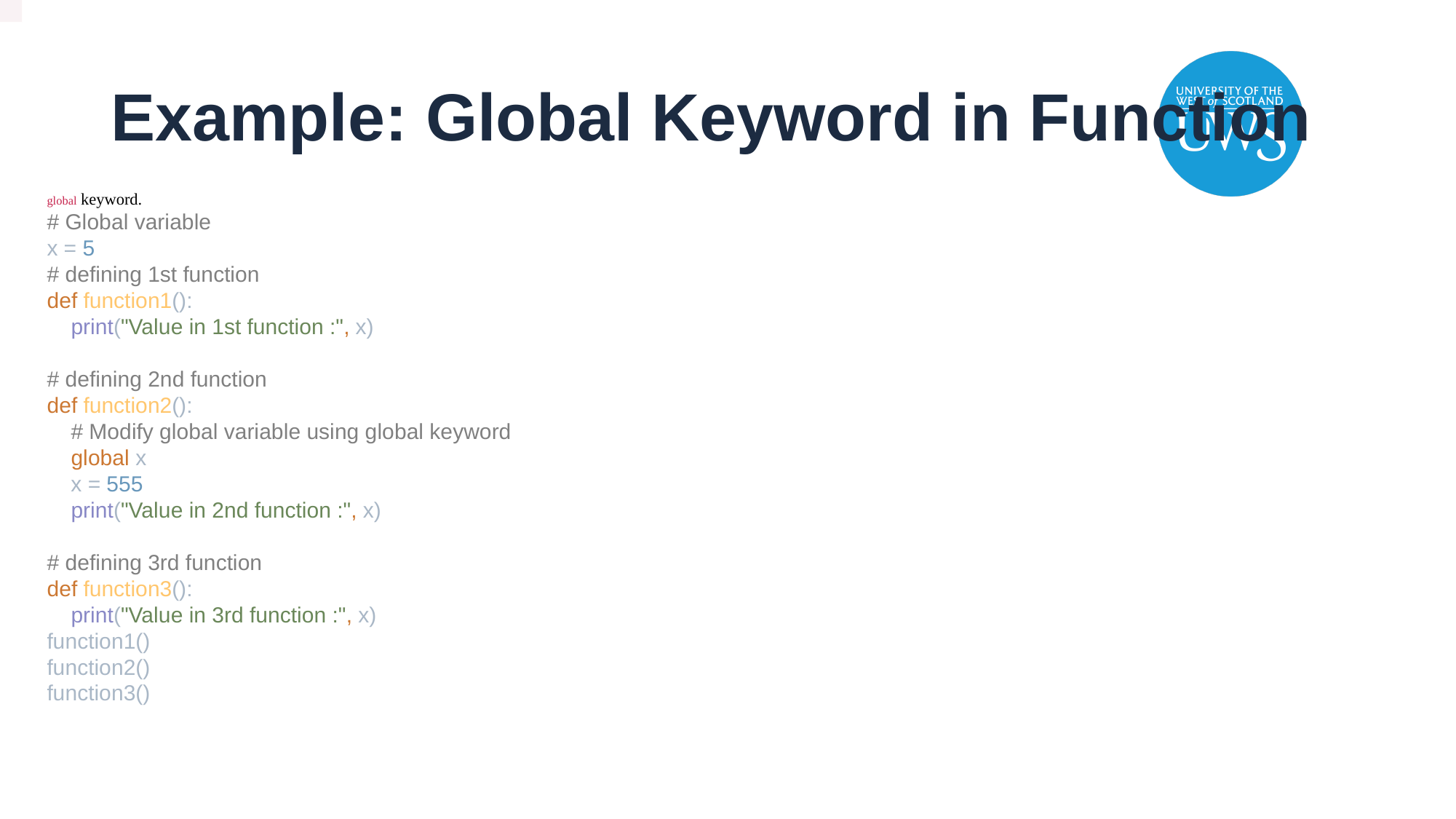

# Example: Global Keyword in Function
global keyword.
# Global variable x = 5 # defining 1st function def function1(): print("Value in 1st function :", x) # defining 2nd function def function2(): # Modify global variable using global keyword global x x = 555 print("Value in 2nd function :", x) # defining 3rd function def function3(): print("Value in 3rd function :", x) function1() function2() function3()